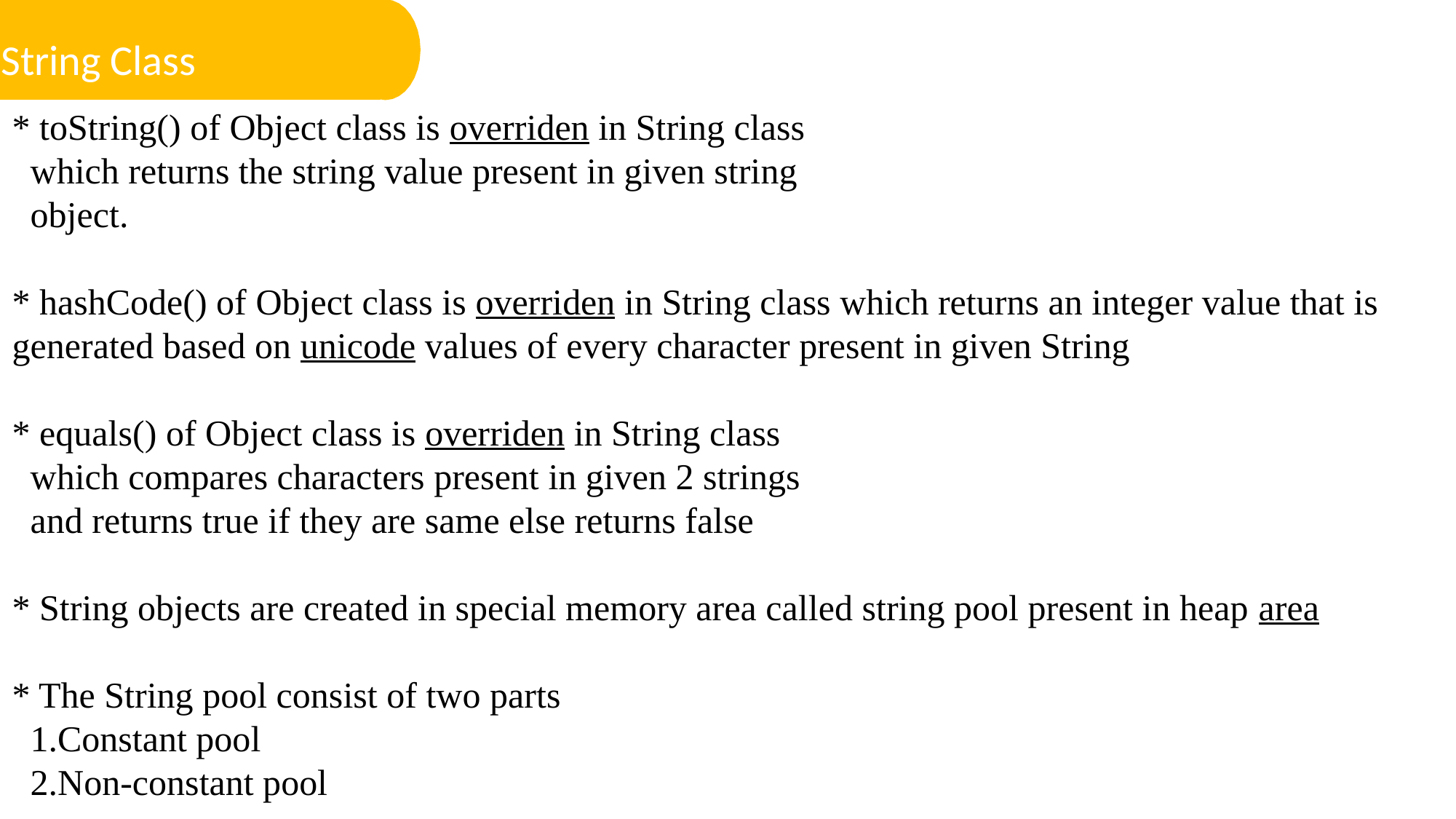

String Class
* toString() of Object class is overriden in String class
  which returns the string value present in given string
  object.

* hashCode() of Object class is overriden in String class which returns an integer value that is generated based on unicode values of every character present in given String

* equals() of Object class is overriden in String class
  which compares characters present in given 2 strings
  and returns true if they are same else returns false

* String objects are created in special memory area called string pool present in heap area

* The String pool consist of two parts
  1.Constant pool
  2.Non-constant pool